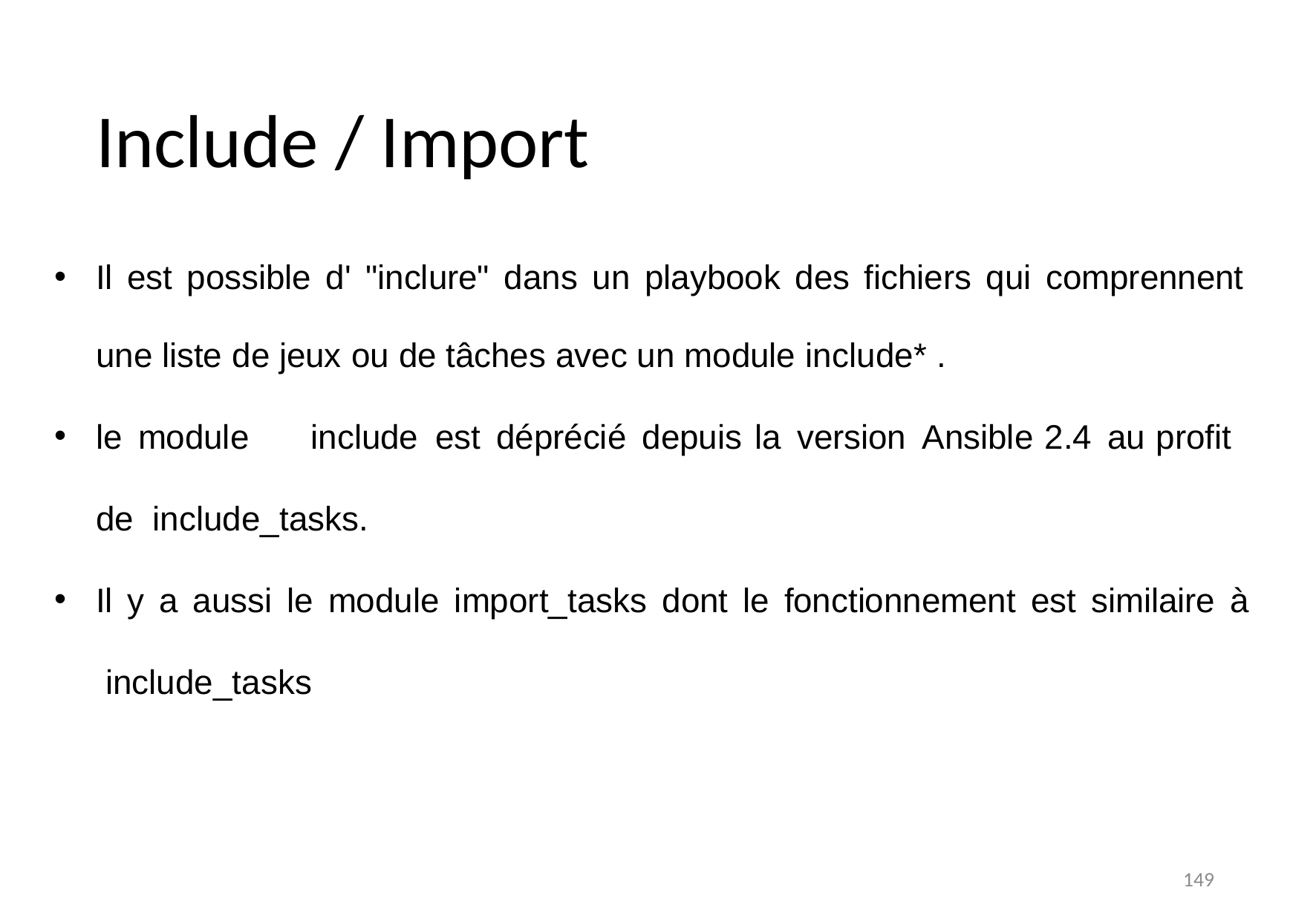

# Include / Import
Il est possible d' "inclure" dans un playbook des fichiers qui comprennent

une liste de jeux ou de tâches avec un module include* .
le module	include	est déprécié depuis	la version Ansible	2.4 au	profit de  include_tasks.
Il y a aussi le module import_tasks dont le fonctionnement est similaire à  include_tasks
149